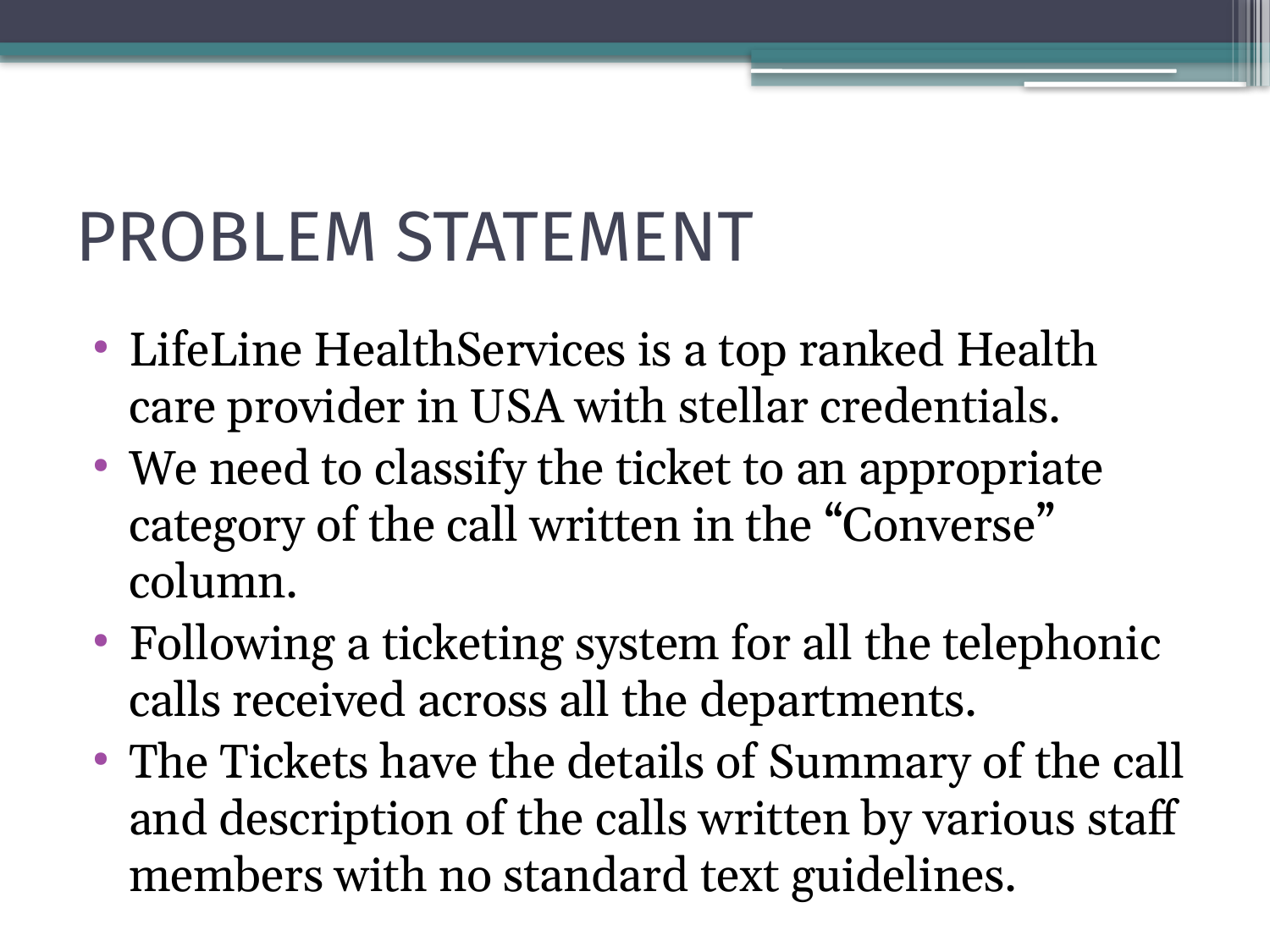

# PROBLEM STATEMENT
LifeLine HealthServices is a top ranked Health care provider in USA with stellar credentials.
We need to classify the ticket to an appropriate category of the call written in the “Converse” column.
Following a ticketing system for all the telephonic calls received across all the departments.
The Tickets have the details of Summary of the call and description of the calls written by various staff members with no standard text guidelines.